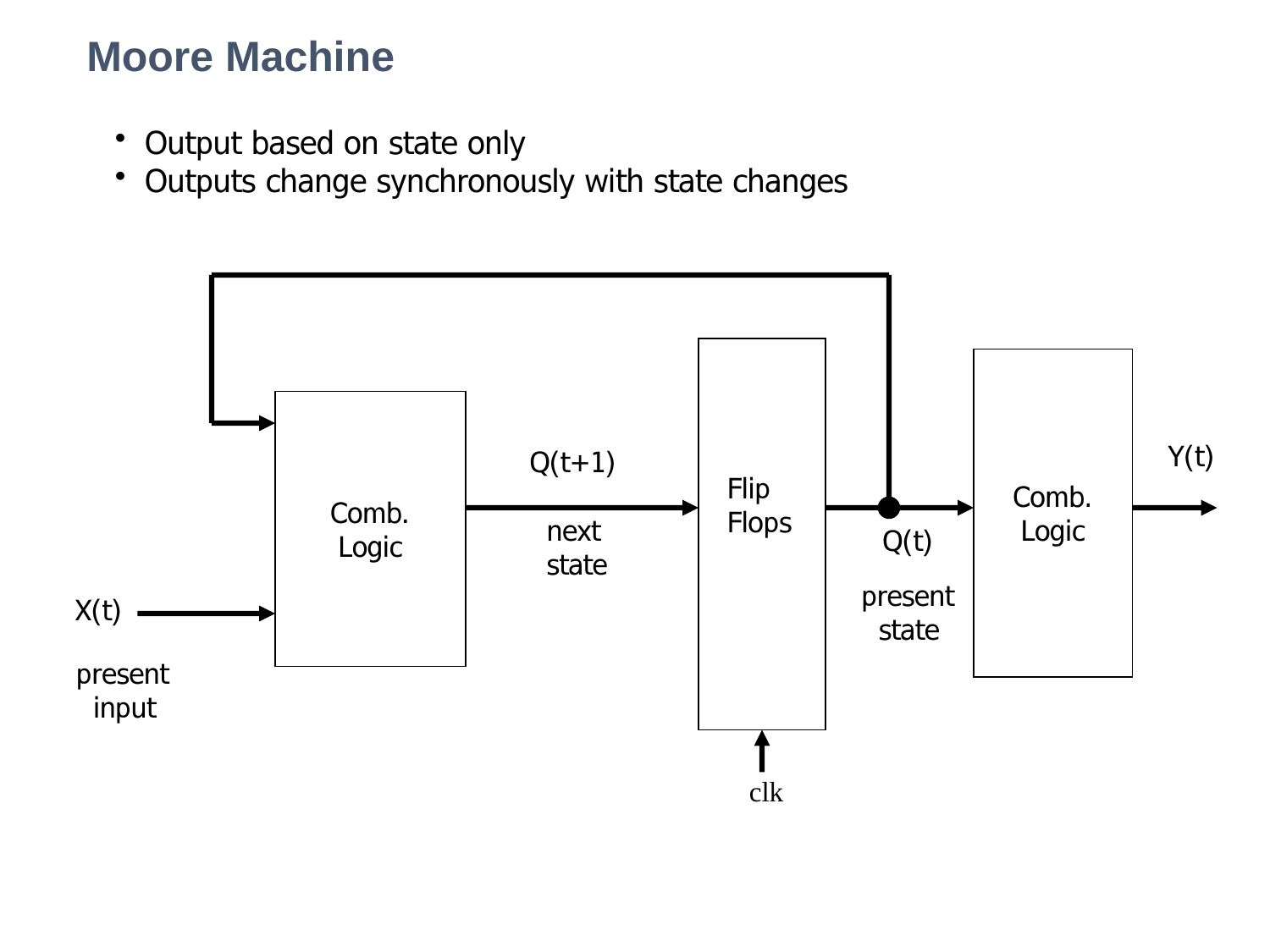

Moore Machine
Output based on state only
Outputs change synchronously with state changes

Comb.
Logic
Comb.
Logic

Y(t)
Q(t+1)
Flip
Flops

next
state

Q(t)
present
  state
X(t)

present
  input

clk